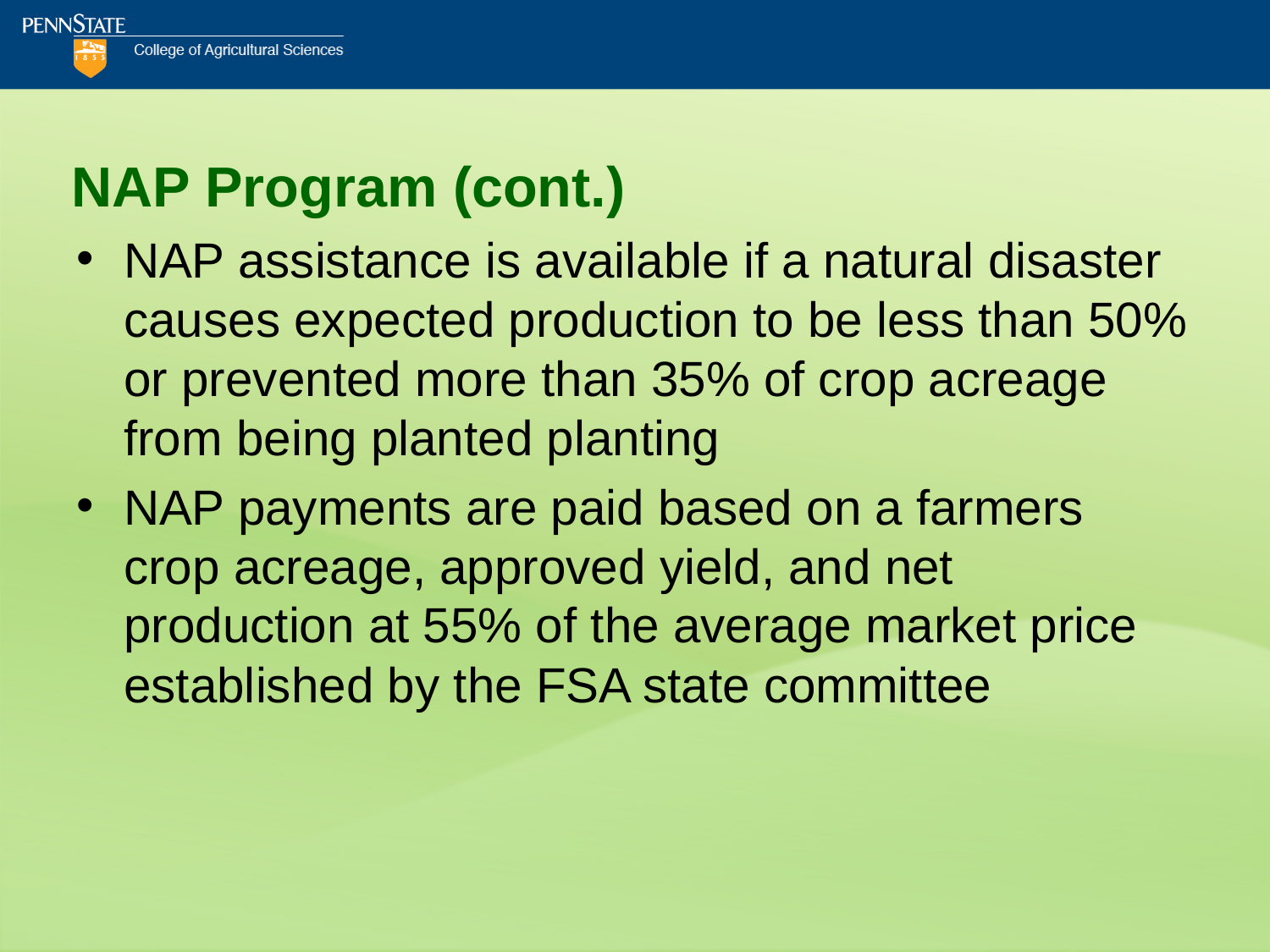

# NAP Program (cont.)
NAP assistance is available if a natural disaster causes expected production to be less than 50% or prevented more than 35% of crop acreage from being planted planting
NAP payments are paid based on a farmers crop acreage, approved yield, and net production at 55% of the average market price established by the FSA state committee